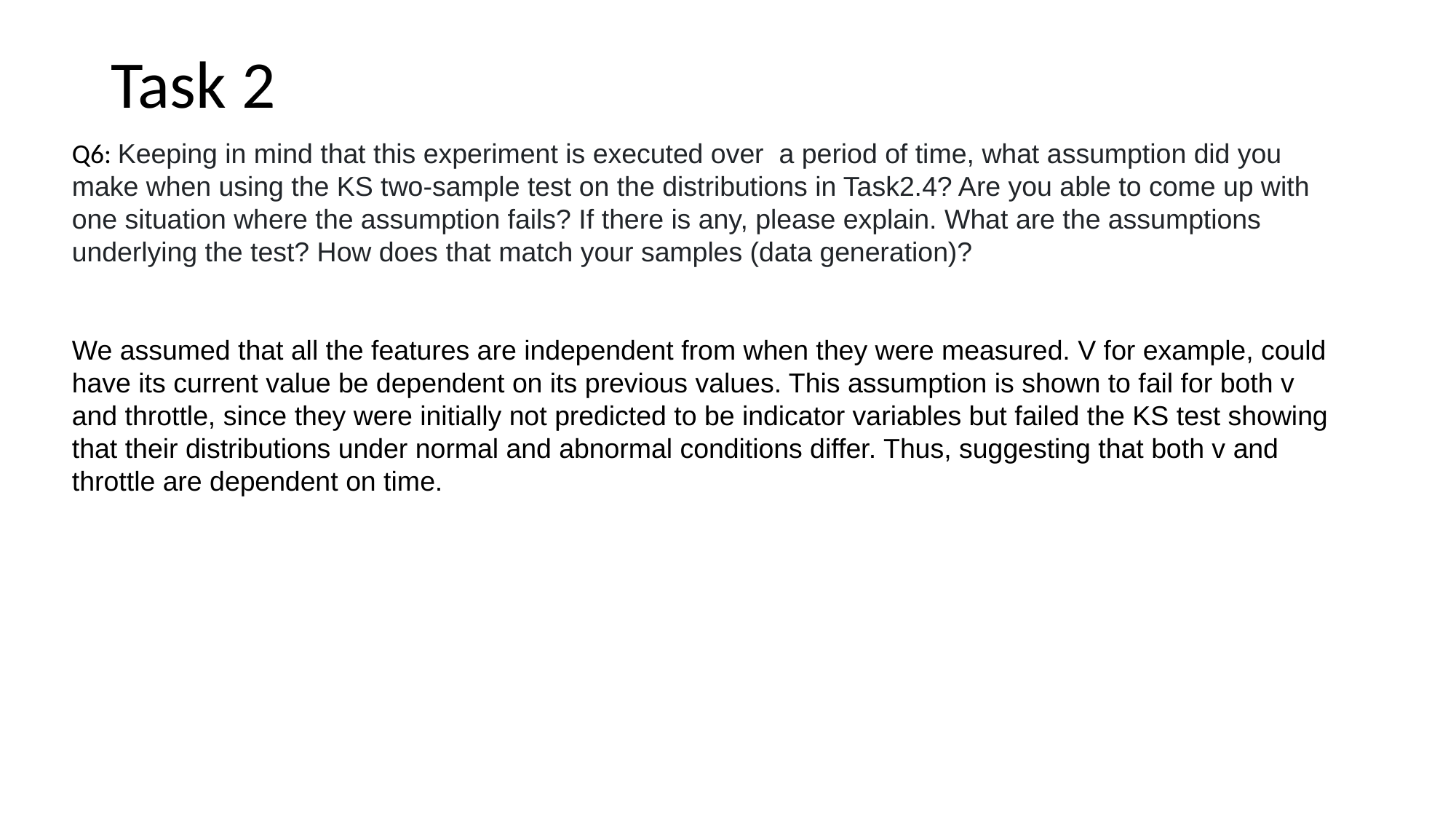

# Task 2
Q6: Keeping in mind that this experiment is executed over  a period of time, what assumption did you make when using the KS two-sample test on the distributions in Task2.4? Are you able to come up with one situation where the assumption fails? If there is any, please explain. What are the assumptions underlying the test? How does that match your samples (data generation)?

We assumed that all the features are independent from when they were measured. V for example, could have its current value be dependent on its previous values. This assumption is shown to fail for both v and throttle, since they were initially not predicted to be indicator variables but failed the KS test showing that their distributions under normal and abnormal conditions differ. Thus, suggesting that both v and throttle are dependent on time.